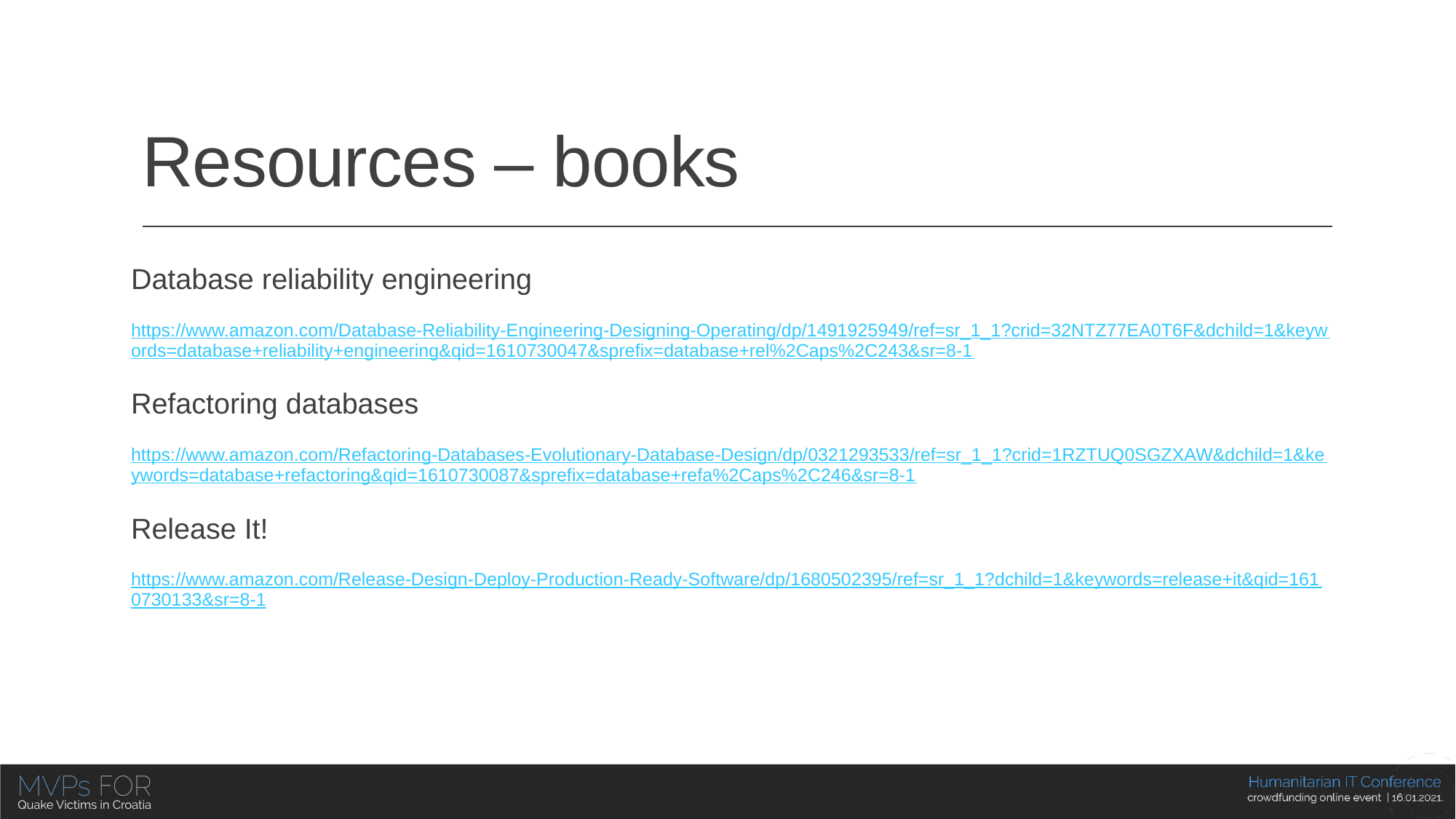

# Resources – books
Database reliability engineering
https://www.amazon.com/Database-Reliability-Engineering-Designing-Operating/dp/1491925949/ref=sr_1_1?crid=32NTZ77EA0T6F&dchild=1&keywords=database+reliability+engineering&qid=1610730047&sprefix=database+rel%2Caps%2C243&sr=8-1
Refactoring databases
https://www.amazon.com/Refactoring-Databases-Evolutionary-Database-Design/dp/0321293533/ref=sr_1_1?crid=1RZTUQ0SGZXAW&dchild=1&keywords=database+refactoring&qid=1610730087&sprefix=database+refa%2Caps%2C246&sr=8-1
Release It!
https://www.amazon.com/Release-Design-Deploy-Production-Ready-Software/dp/1680502395/ref=sr_1_1?dchild=1&keywords=release+it&qid=1610730133&sr=8-1